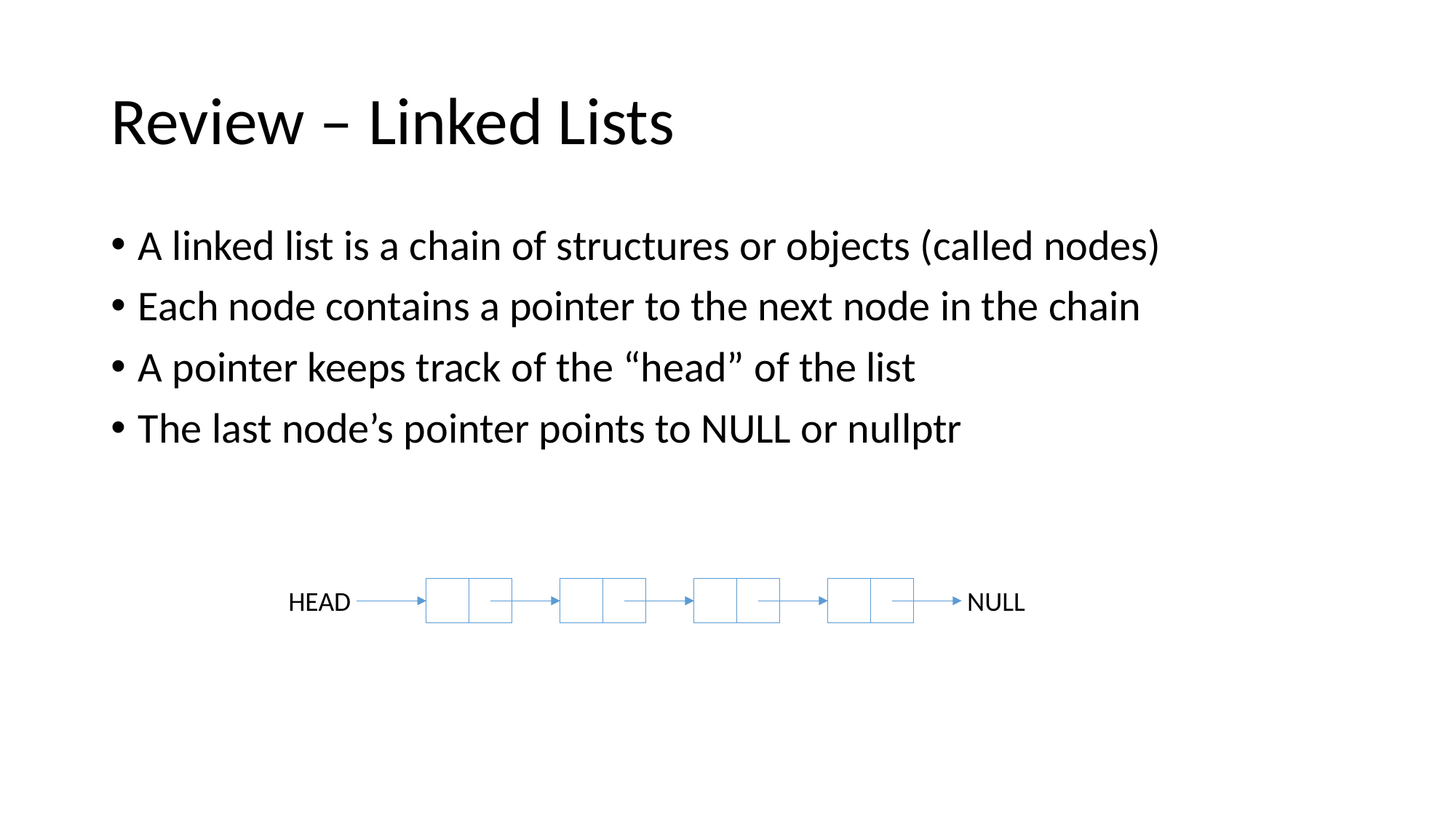

# Review – Linked Lists
A linked list is a chain of structures or objects (called nodes)
Each node contains a pointer to the next node in the chain
A pointer keeps track of the “head” of the list
The last node’s pointer points to NULL or nullptr
HEAD

NULL